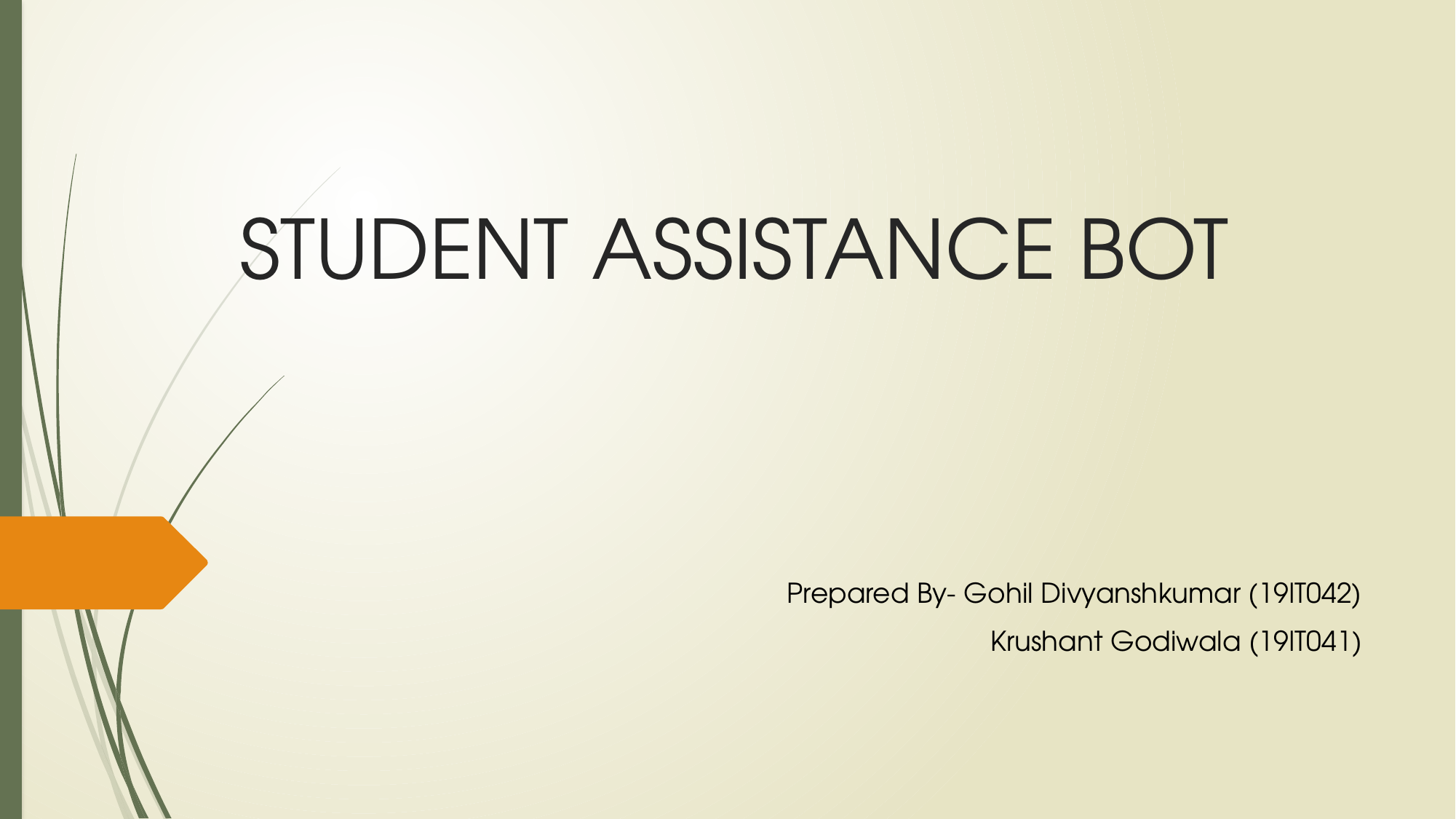

# STUDENT ASSISTANCE BOT
Prepared By- Gohil Divyanshkumar (19IT042)
Krushant Godiwala (19IT041)